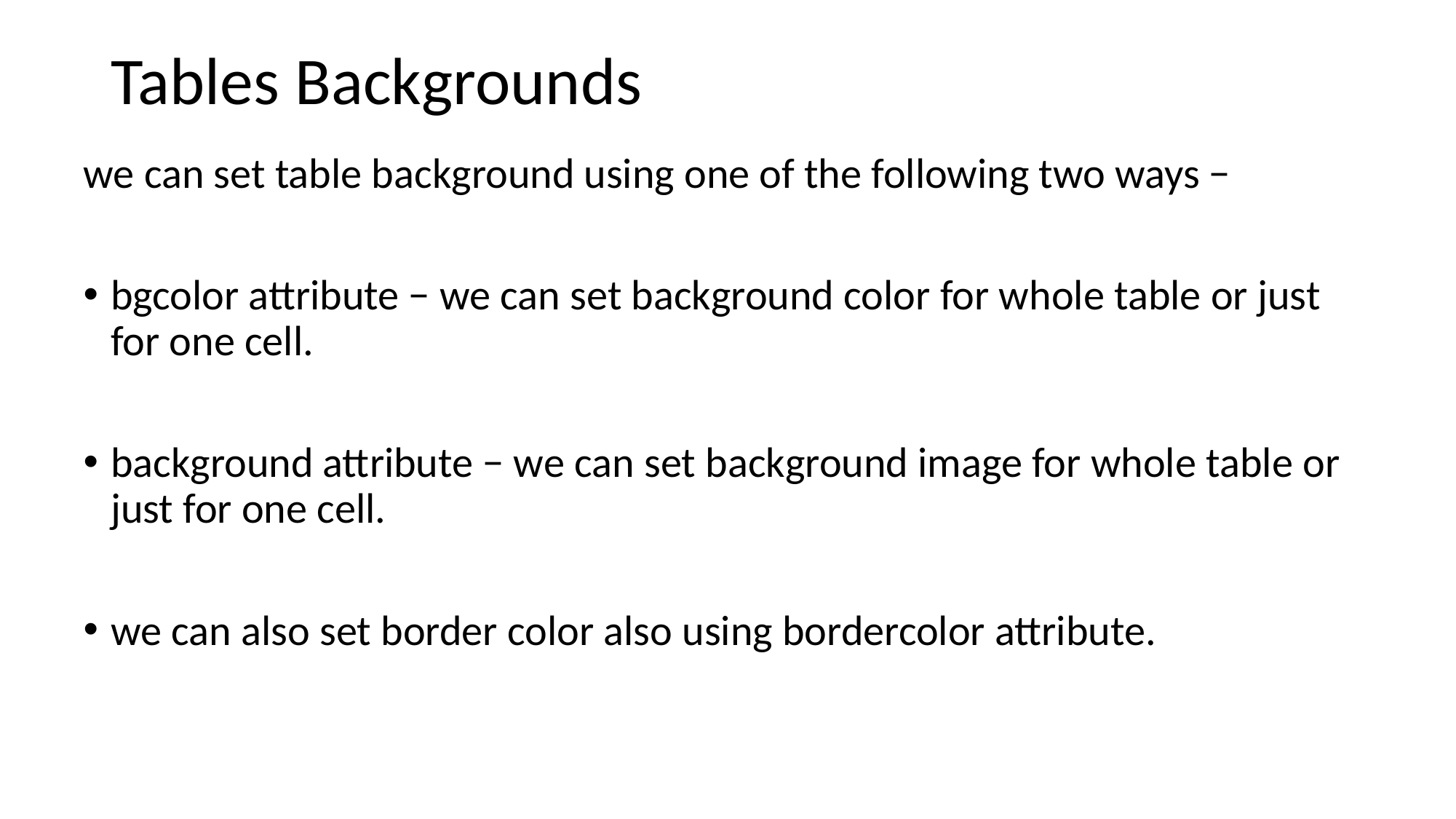

# Tables Backgrounds
we can set table background using one of the following two ways −

bgcolor attribute − we can set background color for whole table or just for one cell.

background attribute − we can set background image for whole table or just for one cell.

we can also set border color also using bordercolor attribute.